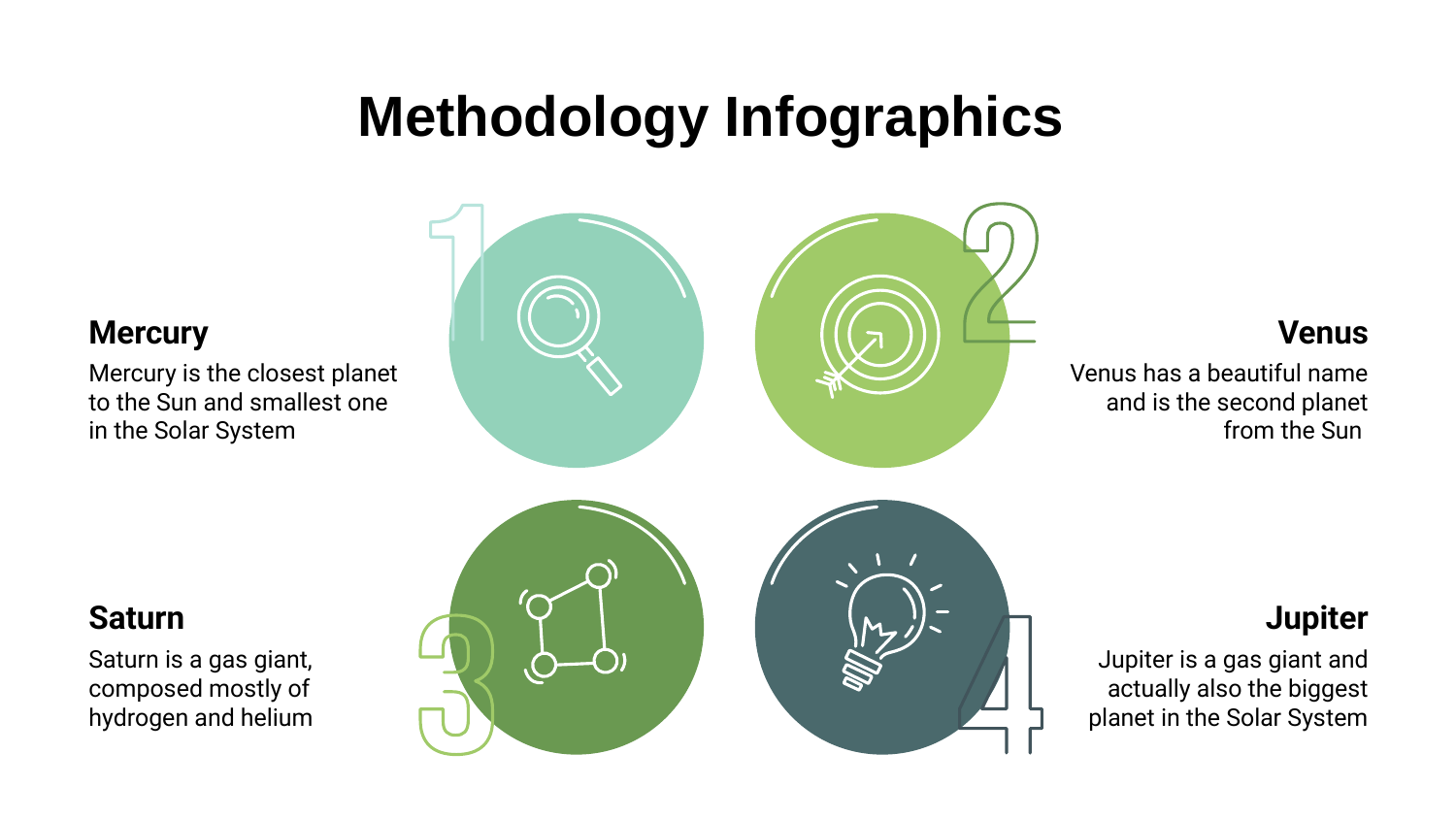

# Methodology Infographics

Mercury
Venus
Mercury is the closest planet to the Sun and smallest one in the Solar System
Venus has a beautiful name and is the second planet from the Sun

Saturn
Jupiter
Saturn is a gas giant, composed mostly of hydrogen and helium
Jupiter is a gas giant and actually also the biggest planet in the Solar System